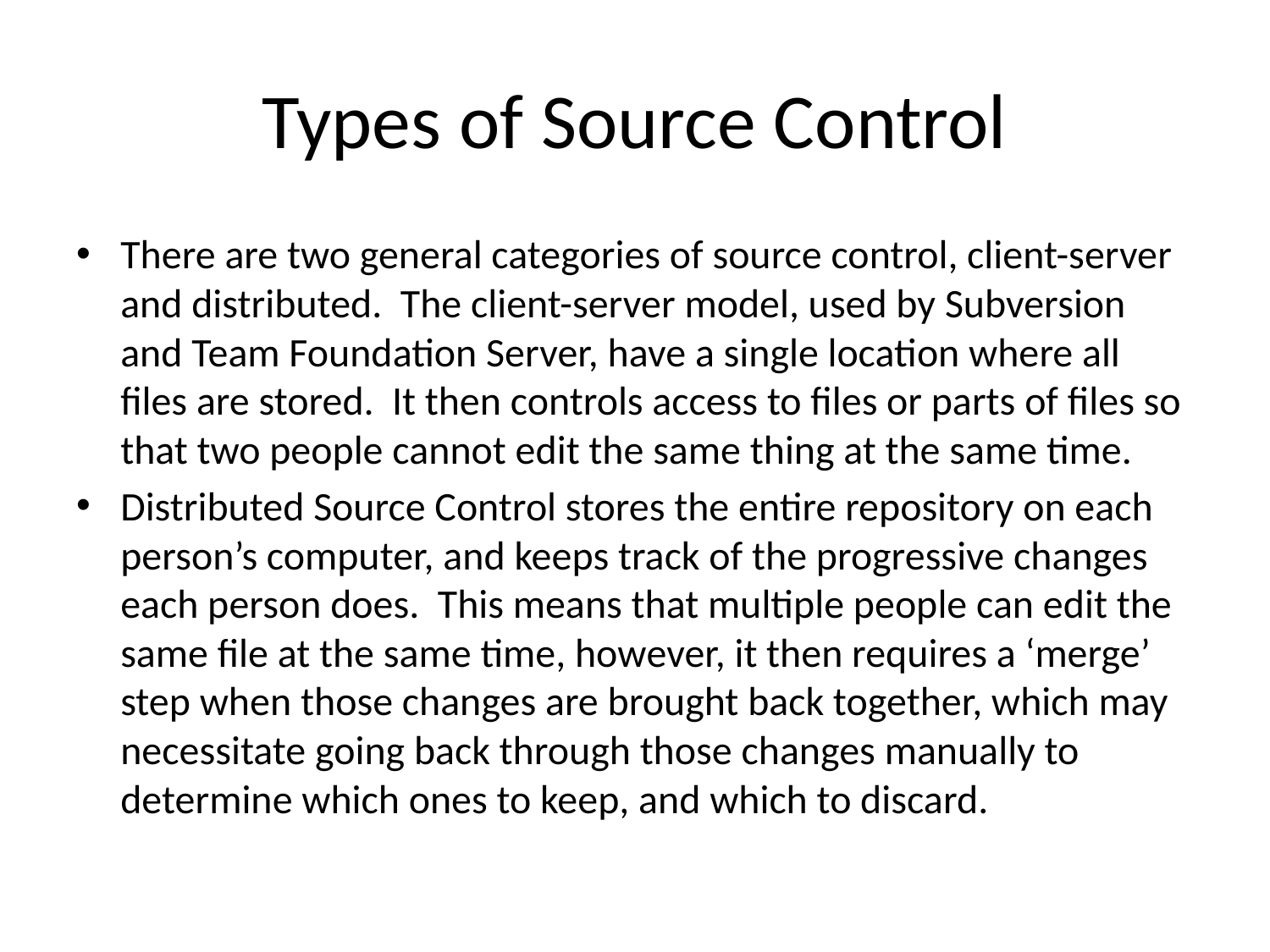

# Types of Source Control
There are two general categories of source control, client-server and distributed.  The client-server model, used by Subversion and Team Foundation Server, have a single location where all files are stored.  It then controls access to files or parts of files so that two people cannot edit the same thing at the same time.
Distributed Source Control stores the entire repository on each person’s computer, and keeps track of the progressive changes each person does.  This means that multiple people can edit the same file at the same time, however, it then requires a ‘merge’ step when those changes are brought back together, which may necessitate going back through those changes manually to determine which ones to keep, and which to discard.